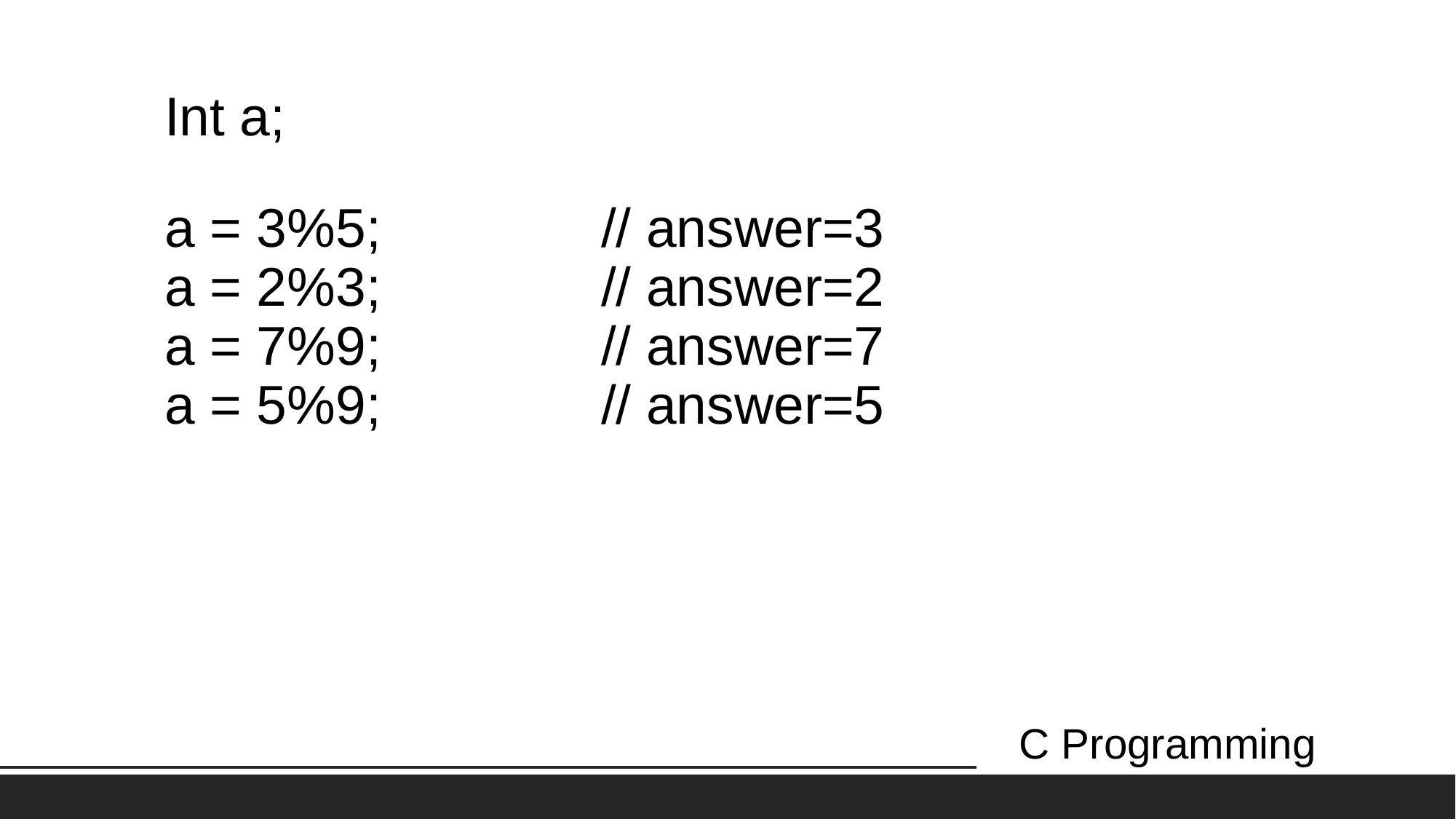

# Int a; a = 3%5;			// answer=3 a = 2%3;			// answer=2 a = 7%9;			// answer=7 a = 5%9;			// answer=5